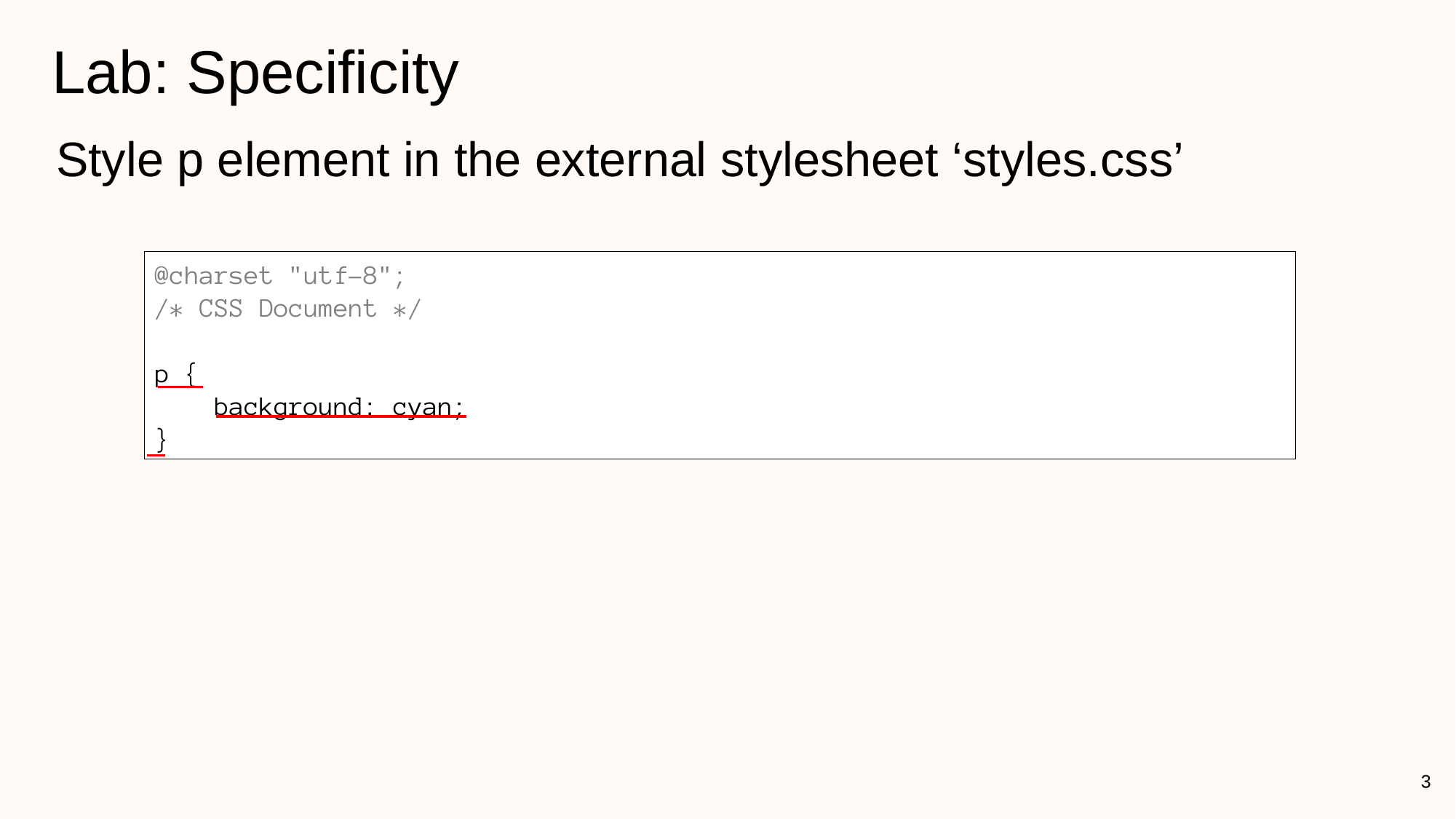

# Lab: Specificity
Style p element in the external stylesheet ‘styles.css’
@charset "utf-8";
/* CSS Document */
@charset "utf-8";
/* CSS Document */

p {
    background: cyan;
}
3